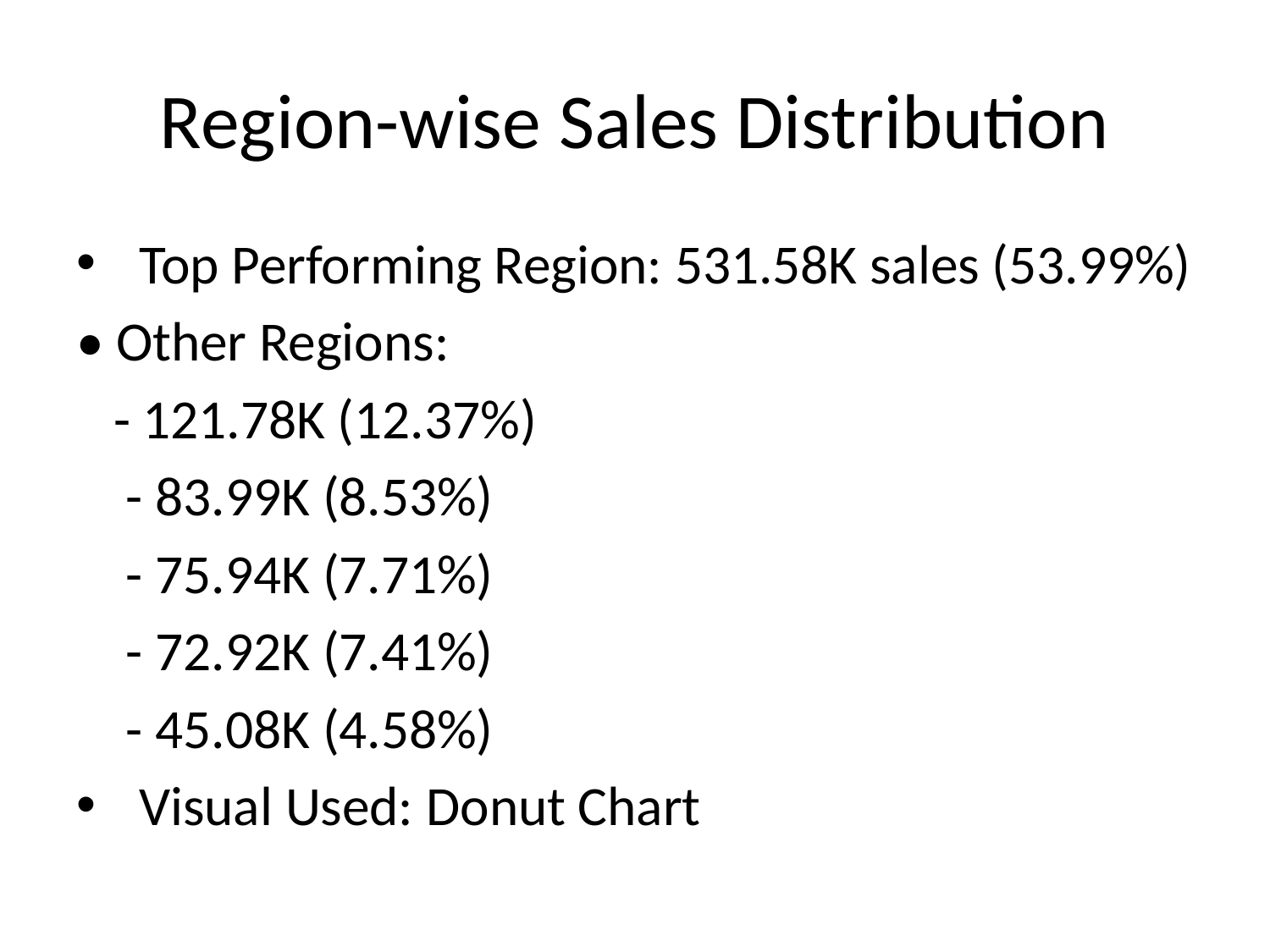

# Region-wise Sales Distribution
 Top Performing Region: 531.58K sales (53.99%)
• Other Regions:
   - 121.78K (12.37%)
    - 83.99K (8.53%)
    - 75.94K (7.71%)
    - 72.92K (7.41%)
    - 45.08K (4.58%)
 Visual Used: Donut Chart